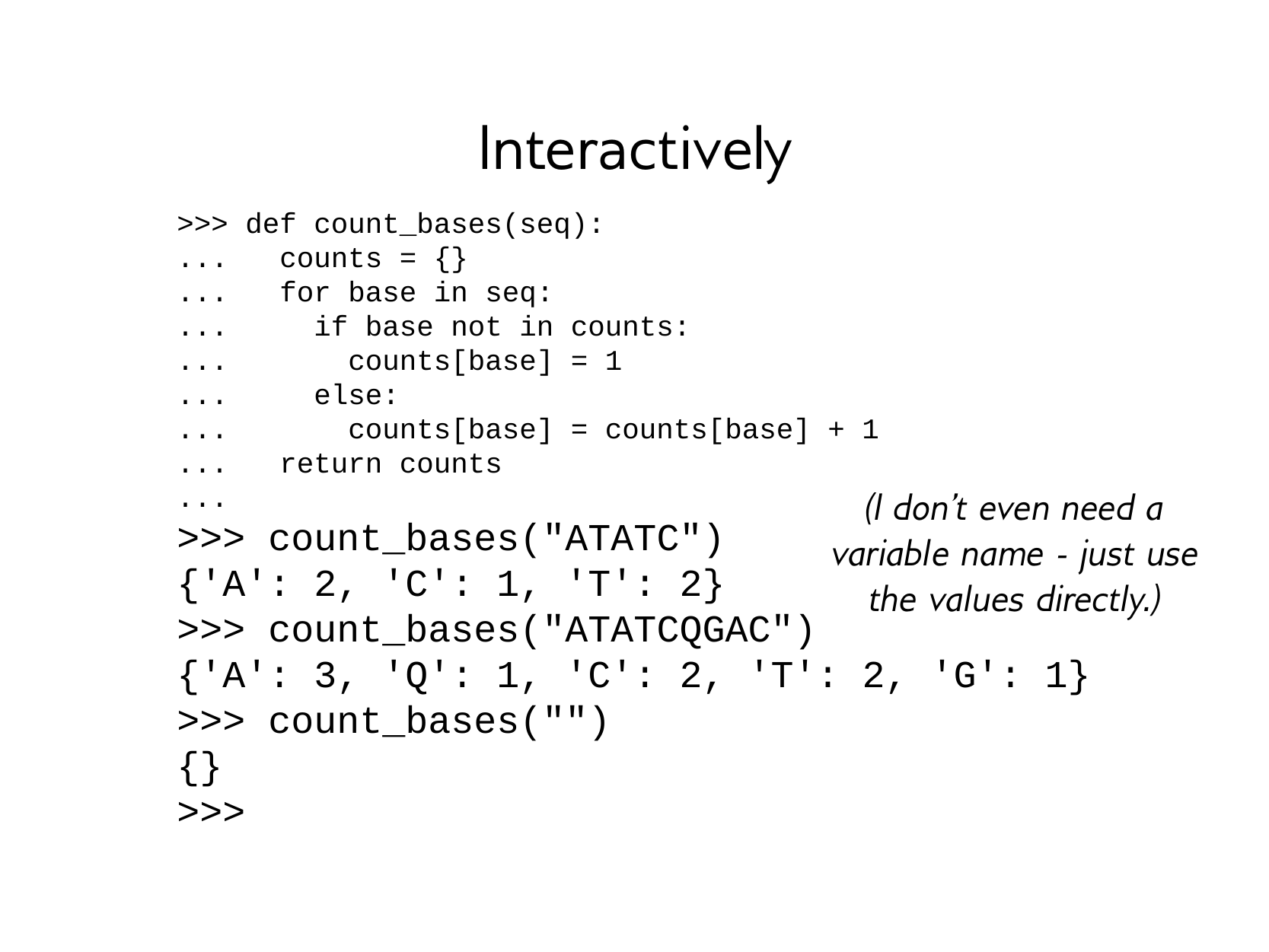

# Interactively
>>> def count_bases(seq):
...   counts = {}
...   for base in seq:
...     if base not in counts:
...       counts[base] = 1
...     else:
...       counts[base] = counts[base] + 1
...   return counts
...
>>> count_bases("ATATC")
{'A': 2, 'C': 1, 'T': 2}
>>> count_bases("ATATCQGAC")
{'A': 3, 'Q': 1, 'C': 2, 'T': 2, 'G': 1}
>>> count_bases("")
{}
>>>
(I don’t even need a
variable name - just use
the values directly.)